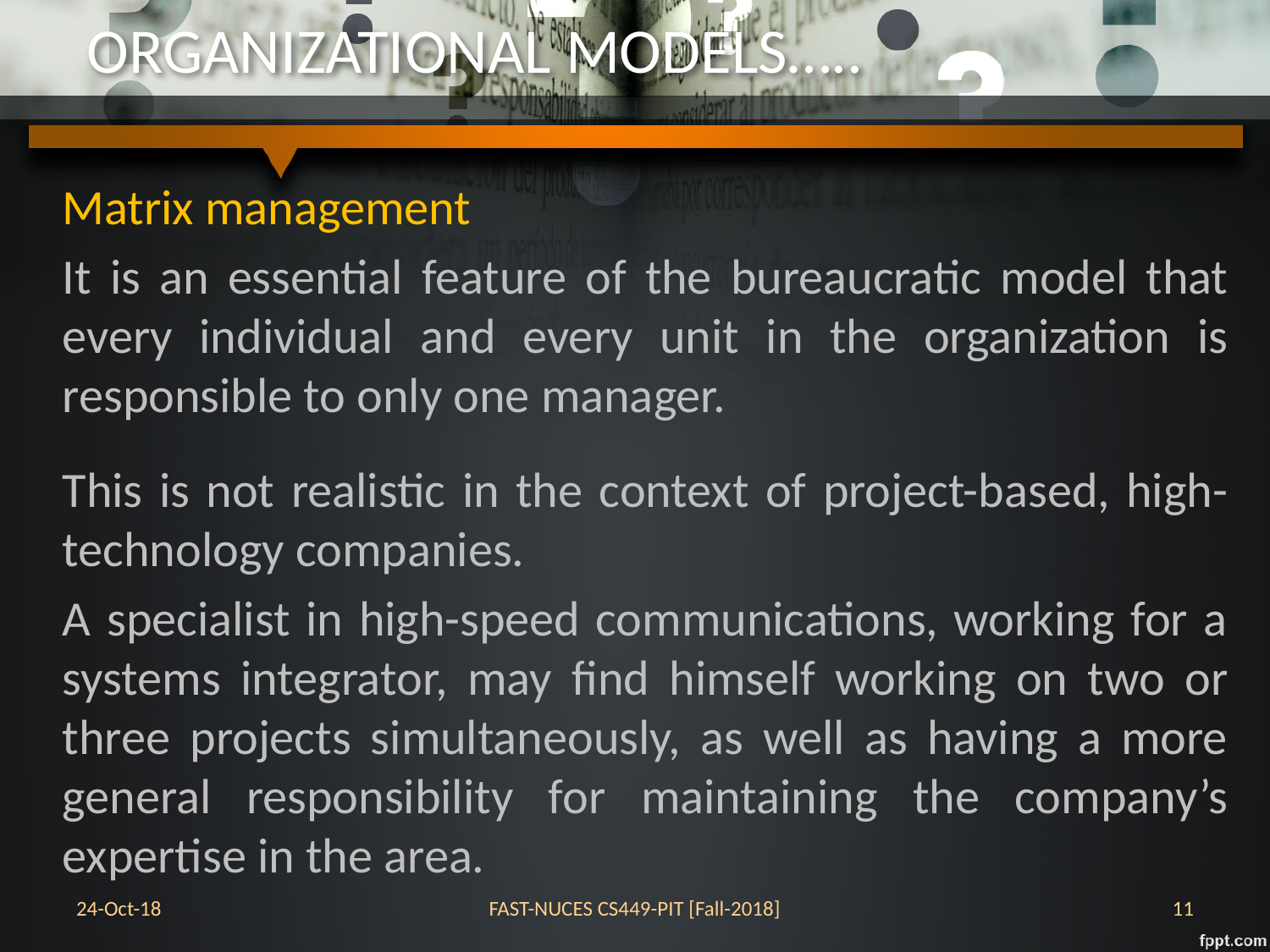

# ORGANIZATIONAL MODELS…..
Matrix management
It is an essential feature of the bureaucratic model that every individual and every unit in the organization is responsible to only one manager.

This is not realistic in the context of project-based, high-technology companies.
A specialist in high-speed communications, working for a systems integrator, may find himself working on two or three projects simultaneously, as well as having a more general responsibility for maintaining the company’s expertise in the area.
24-Oct-18
FAST-NUCES CS449-PIT [Fall-2018]
11